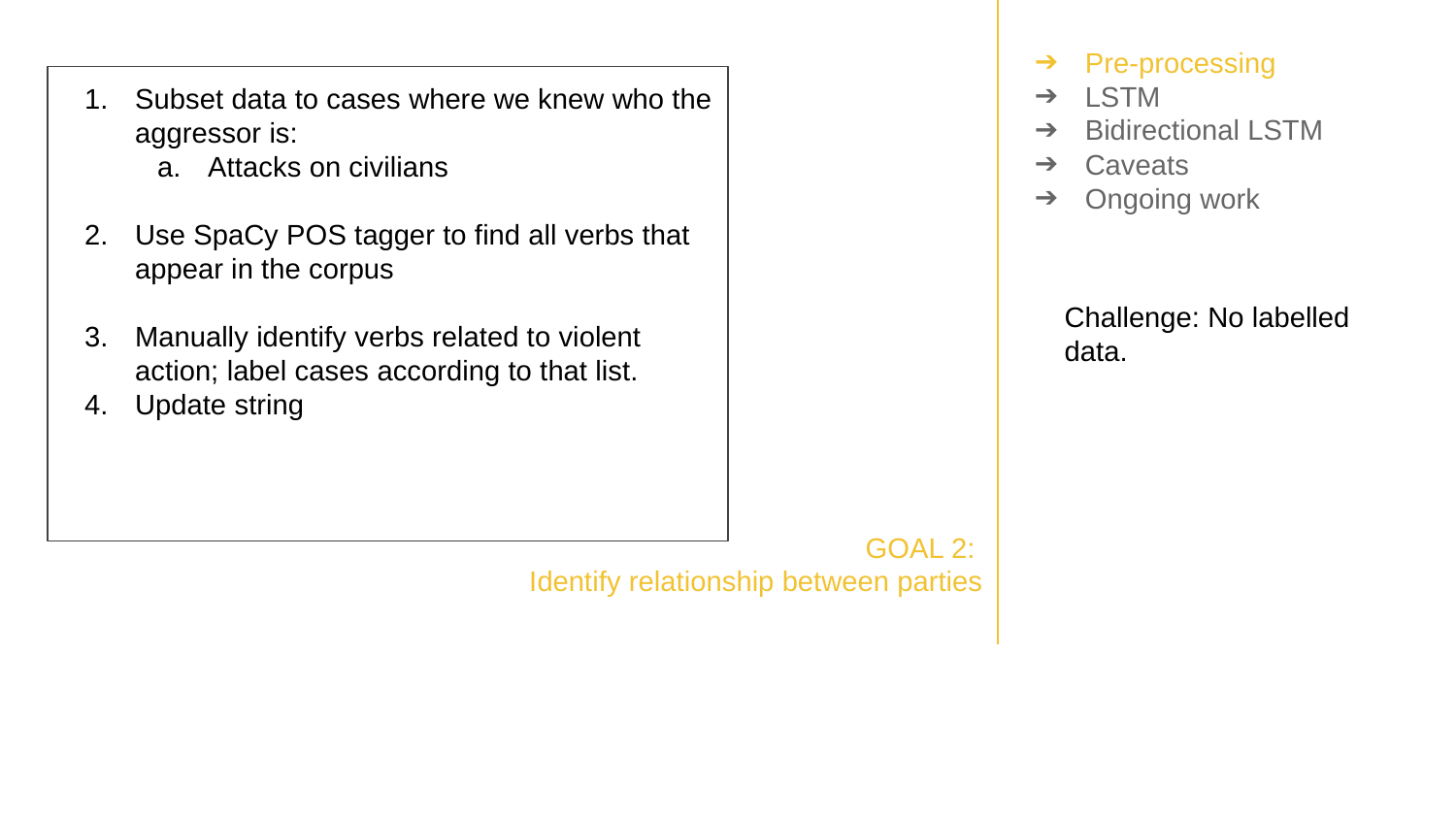

Pre-processing
LSTM
Bidirectional LSTM
Caveats
Ongoing work

Subset data to cases where we knew who the aggressor is:
Attacks on civilians

Use SpaCy POS tagger to find all verbs that appear in the corpus

Manually identify verbs related to violent action; label cases according to that list.
Update string

Challenge: No labelled data.
GOAL 2:
Identify relationship between parties